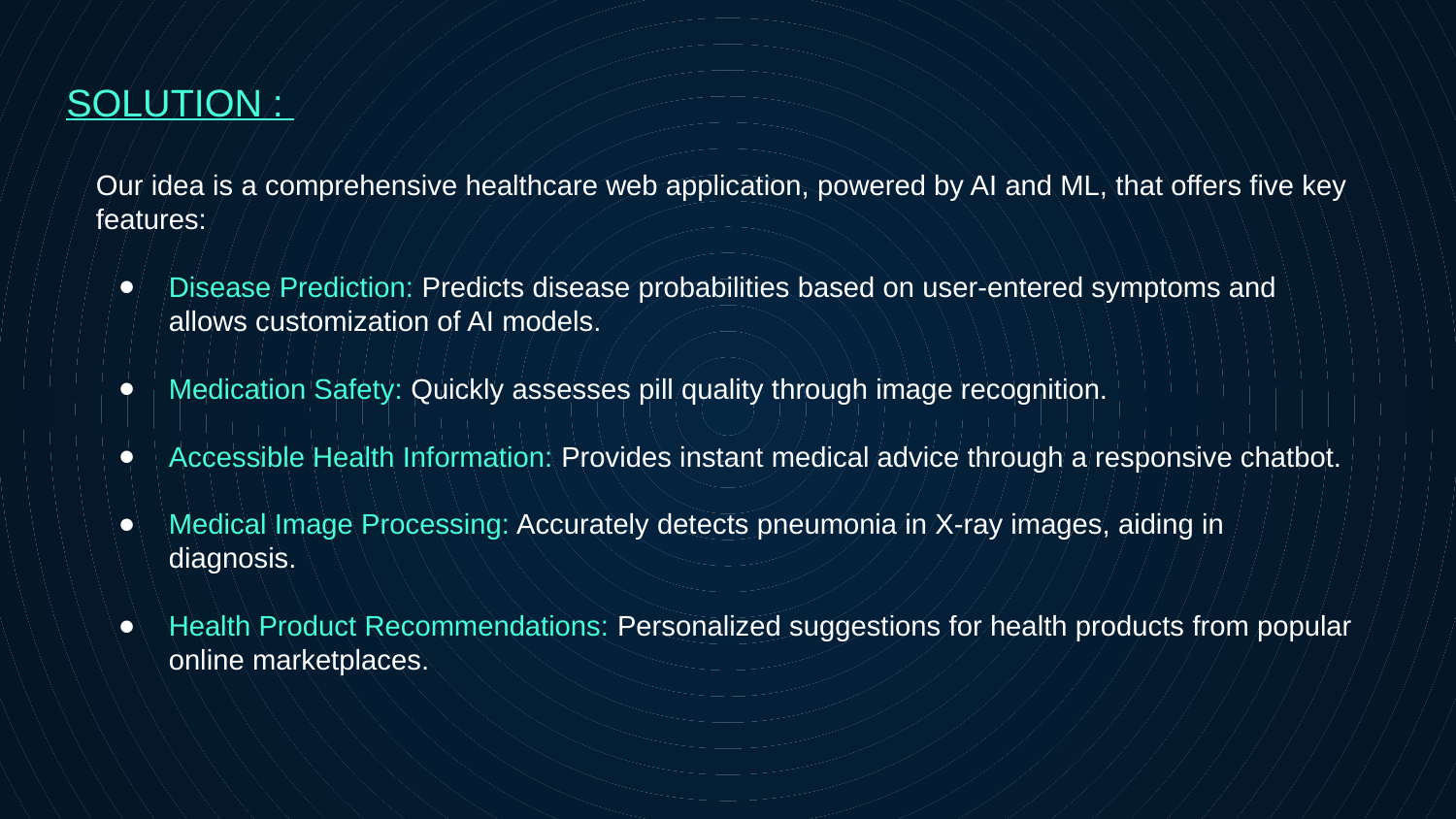

SOLUTION :
Our idea is a comprehensive healthcare web application, powered by AI and ML, that offers five key features:

Disease Prediction: Predicts disease probabilities based on user-entered symptoms and allows customization of AI models.

Medication Safety: Quickly assesses pill quality through image recognition.

Accessible Health Information: Provides instant medical advice through a responsive chatbot.

Medical Image Processing: Accurately detects pneumonia in X-ray images, aiding in diagnosis.

Health Product Recommendations: Personalized suggestions for health products from popular online marketplaces.